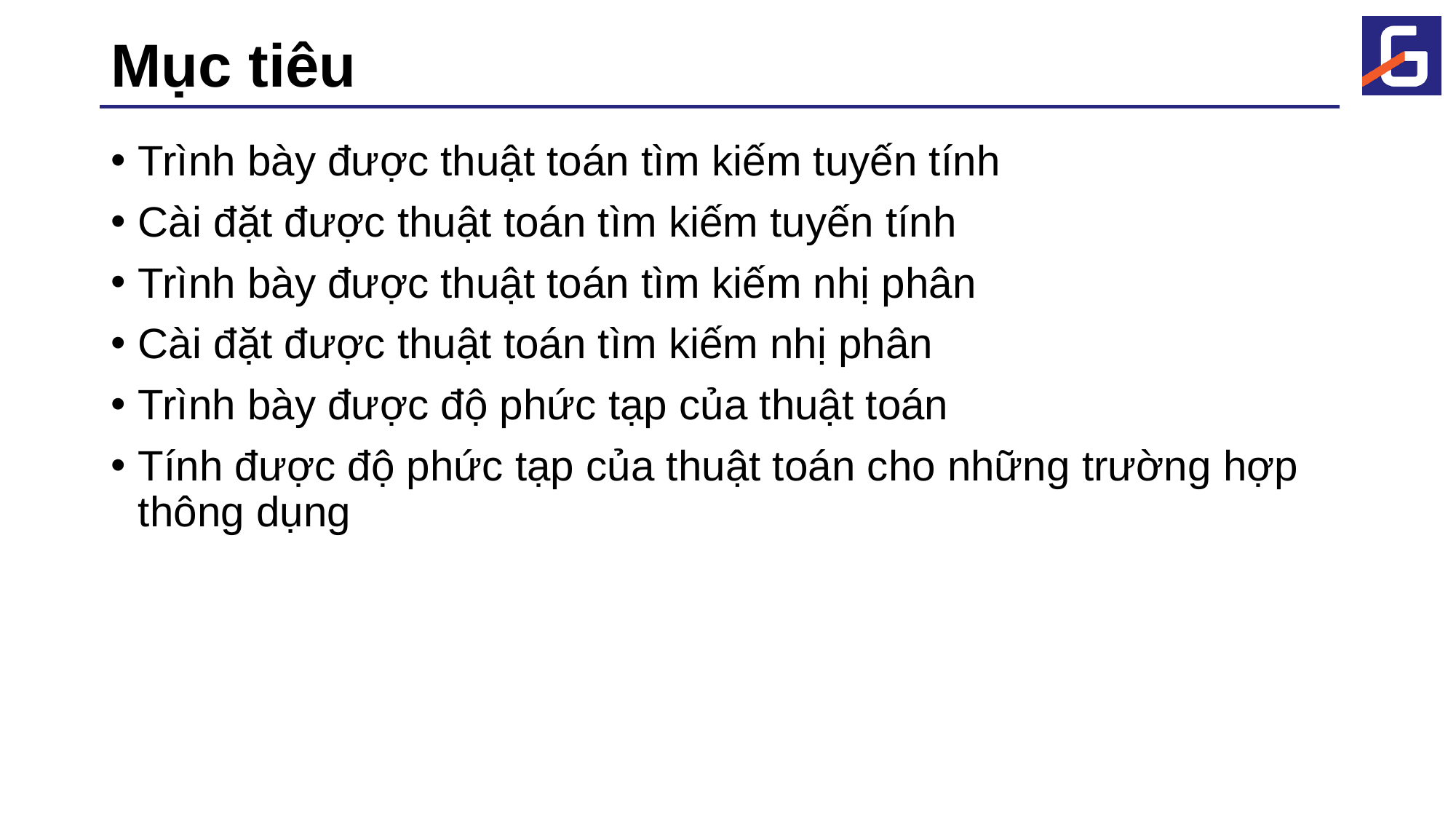

# Mục tiêu
Trình bày được thuật toán tìm kiếm tuyến tính
Cài đặt được thuật toán tìm kiếm tuyến tính
Trình bày được thuật toán tìm kiếm nhị phân
Cài đặt được thuật toán tìm kiếm nhị phân
Trình bày được độ phức tạp của thuật toán
Tính được độ phức tạp của thuật toán cho những trường hợp thông dụng